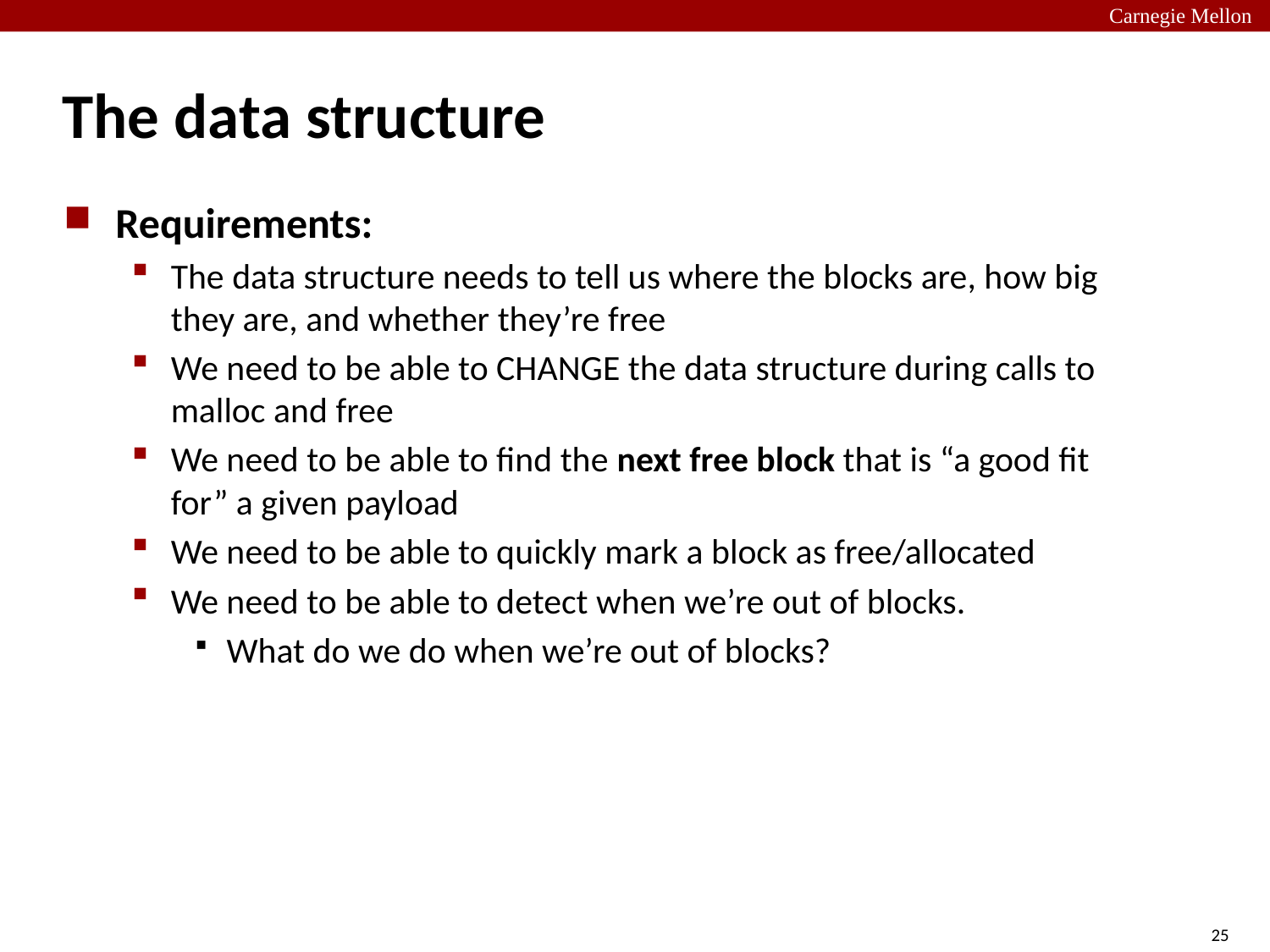

# The data structure
Requirements:
The data structure needs to tell us where the blocks are, how big they are, and whether they’re free
We need to be able to CHANGE the data structure during calls to malloc and free
We need to be able to find the next free block that is “a good fit for” a given payload
We need to be able to quickly mark a block as free/allocated
We need to be able to detect when we’re out of blocks.
What do we do when we’re out of blocks?